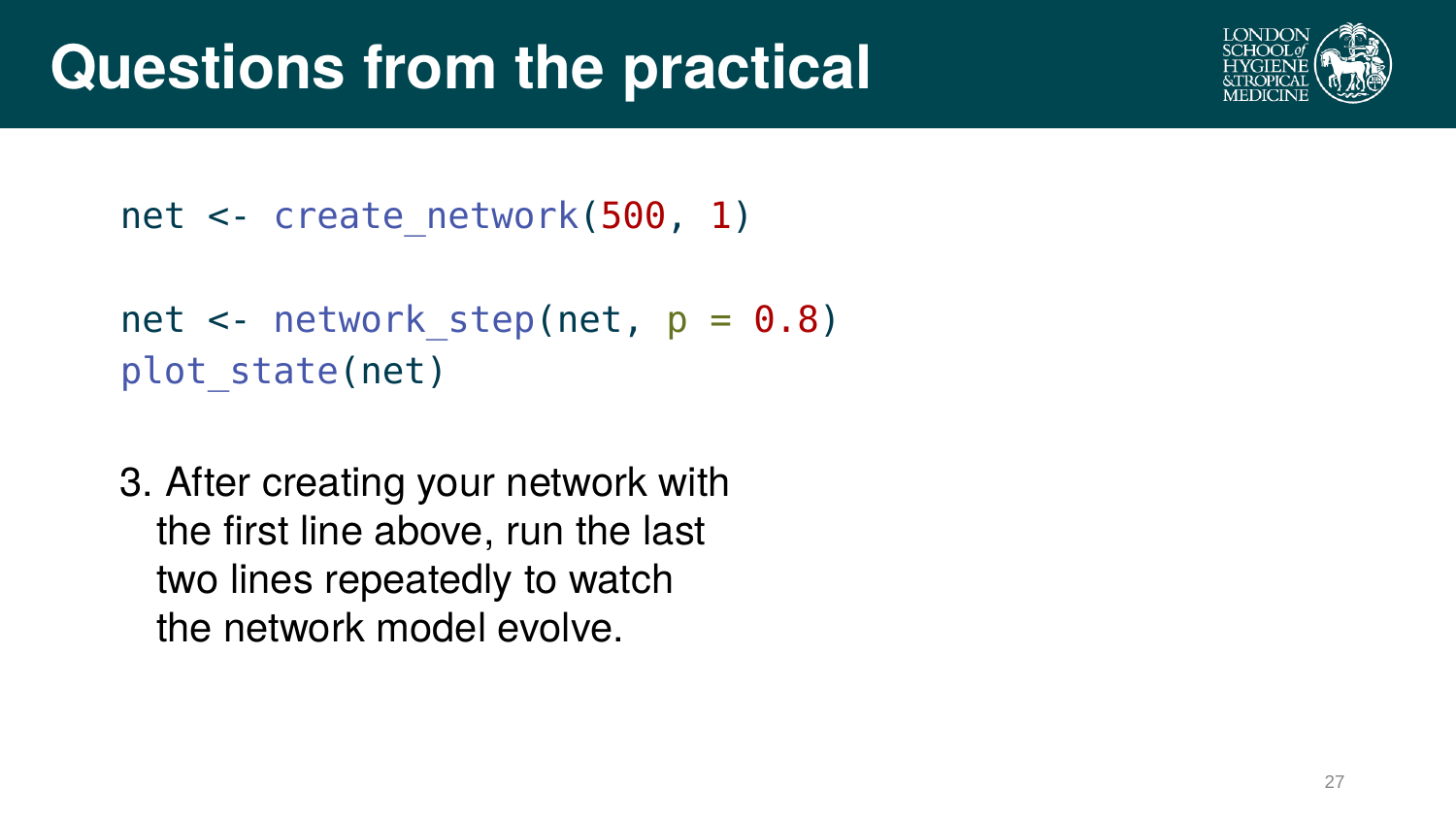

# Questions from the practical
net <- create_network(500, 1)

net <- network_step(net, p = 0.8)
plot_state(net)

3. After creating your network with
the first line above, run the last
two lines repeatedly to watch
the network model evolve.
27